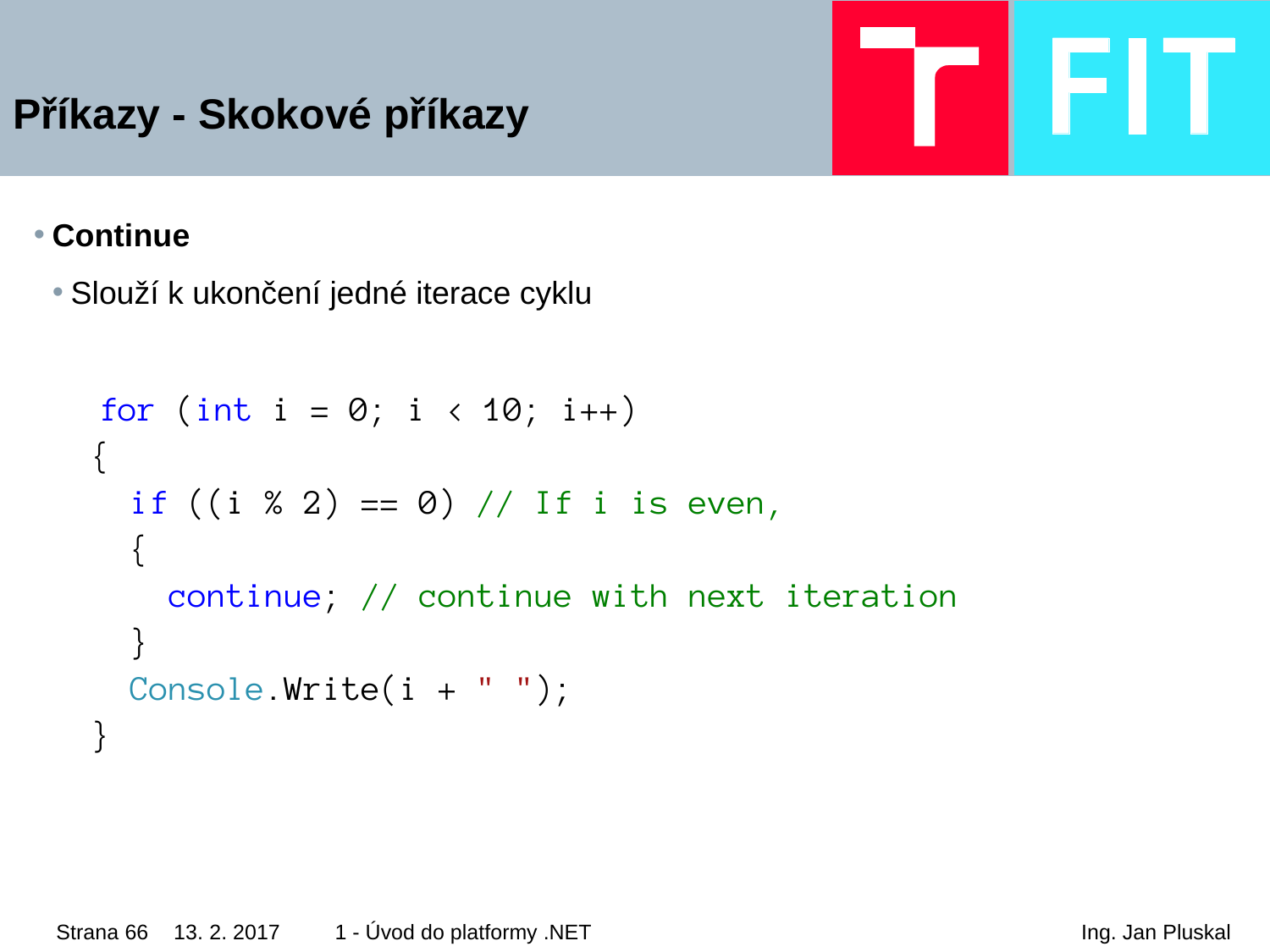

# Příkazy - Skokové příkazy
Continue
Slouží k ukončení jedné iterace cyklu

    for (int i = 0; i < 10; i++)
    {
      if ((i % 2) == 0) // If i is even,
      {
        continue; // continue with next iteration
      }
      Console.Write(i + " ");
    }